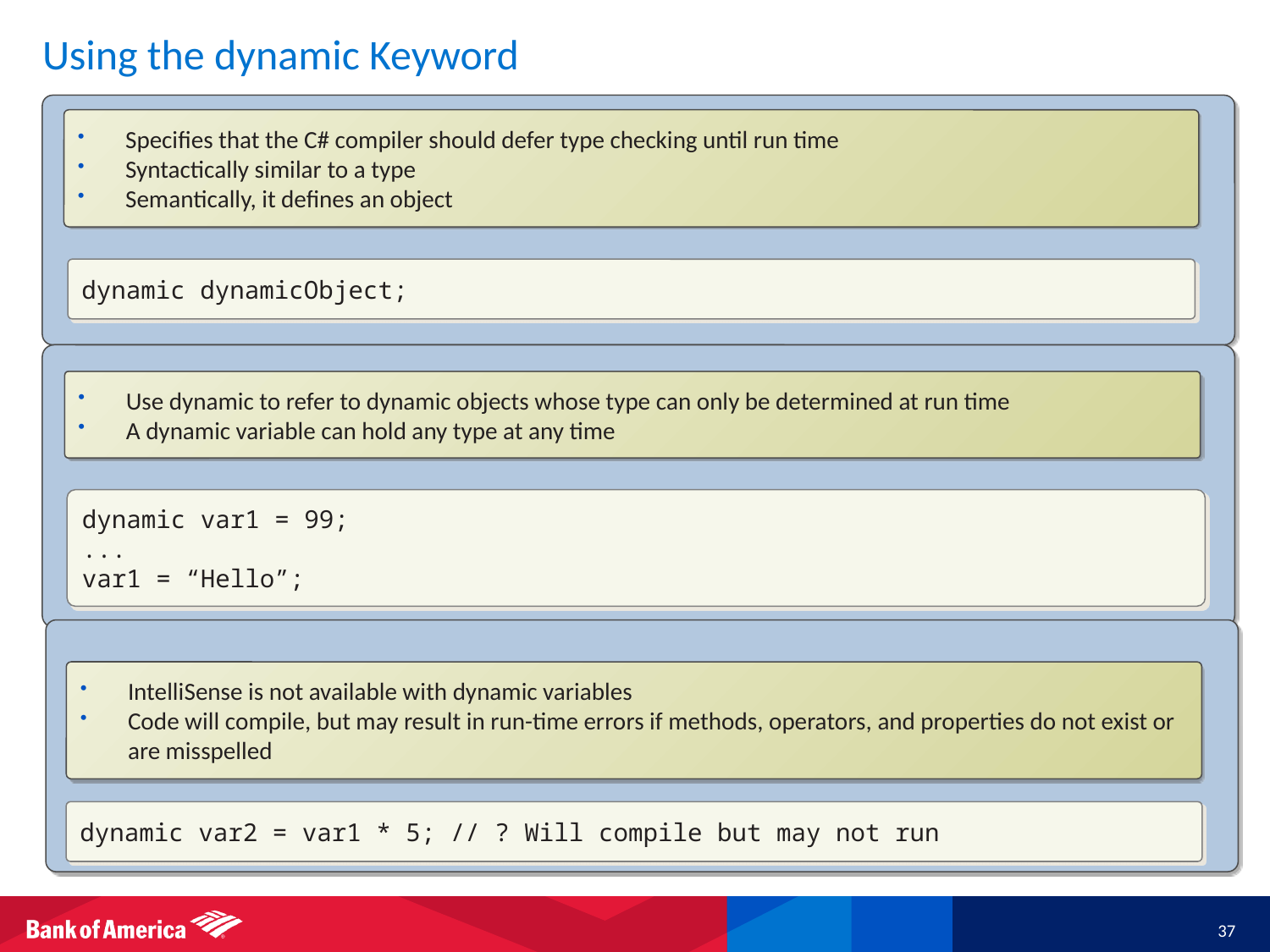

# Using the dynamic Keyword

Specifies that the C# compiler should defer type checking until run time
Syntactically similar to a type
Semantically, it defines an object
dynamic dynamicObject;

Use dynamic to refer to dynamic objects whose type can only be determined at run time
A dynamic variable can hold any type at any time
dynamic var1 = 99;
...
var1 = “Hello”;

IntelliSense is not available with dynamic variables
Code will compile, but may result in run-time errors if methods, operators, and properties do not exist or are misspelled
dynamic var2 = var1 * 5; // ? Will compile but may not run
37